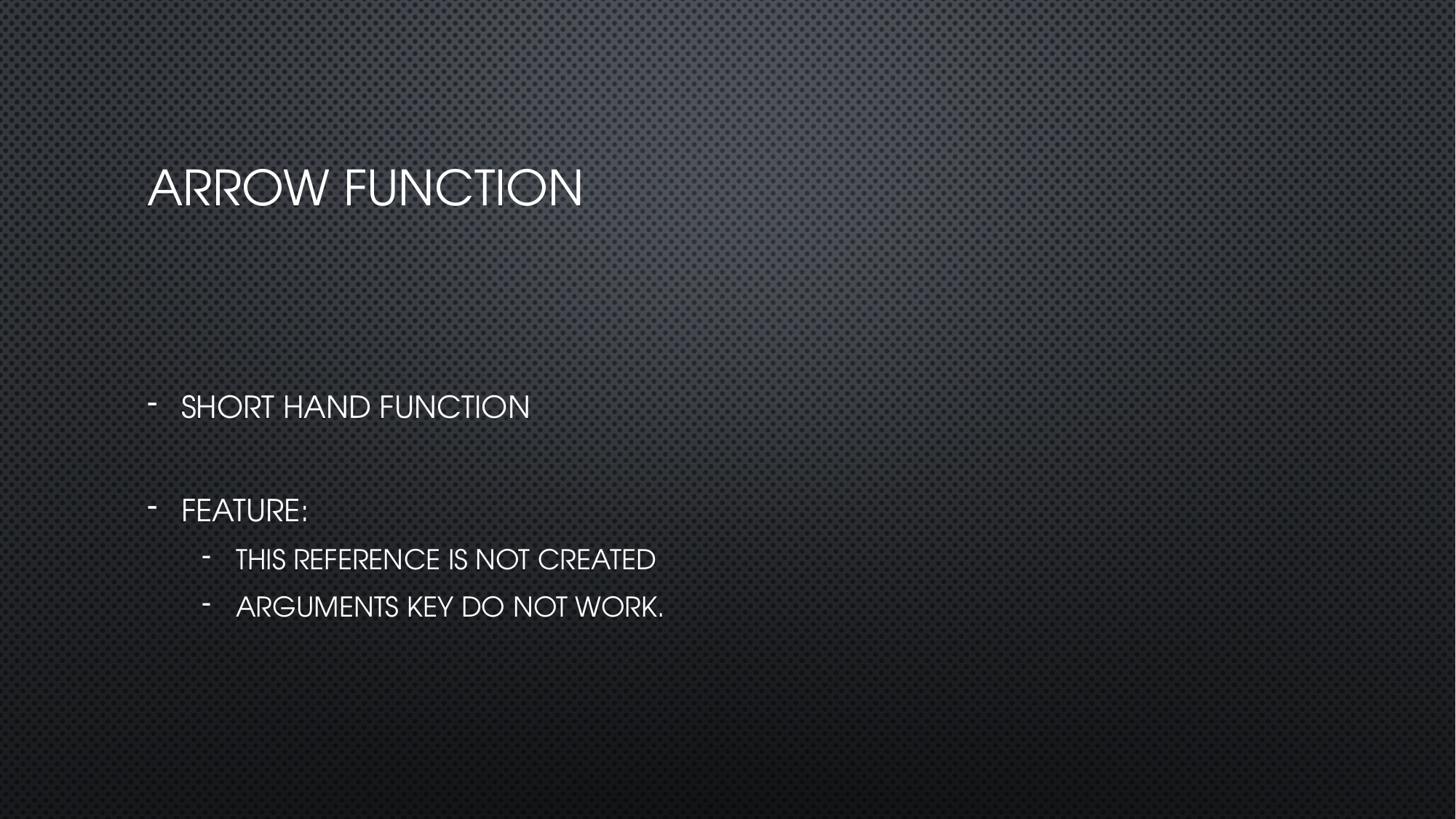

# Arrow Function
Short hand function

Feature:
This reference is not created
Arguments key do not work.